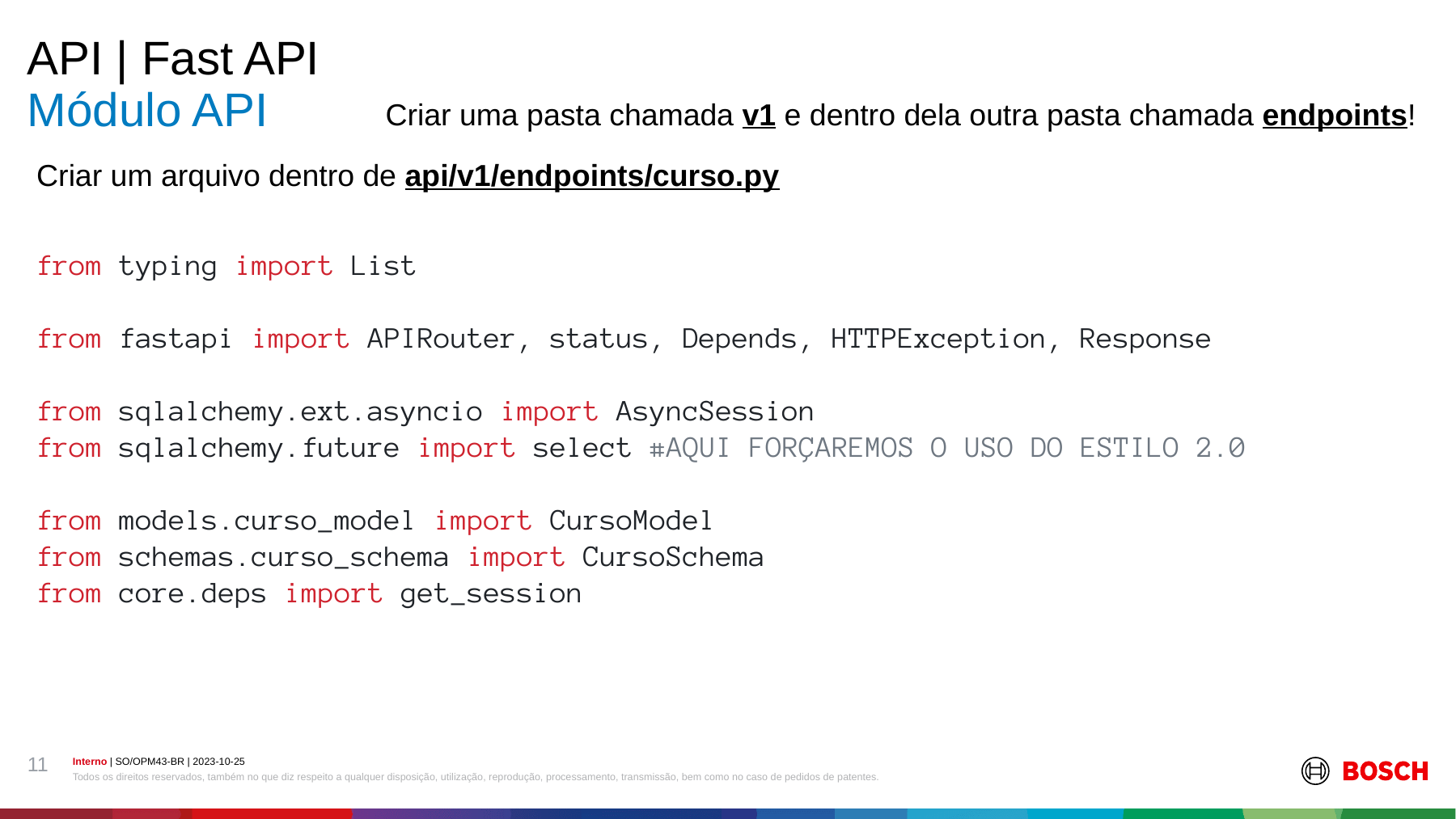

API | Fast API
# Módulo API
Criar uma pasta chamada v1 e dentro dela outra pasta chamada endpoints!
Criar um arquivo dentro de api/v1/endpoints/curso.py
from typing import List

from fastapi import APIRouter, status, Depends, HTTPException, Response

from sqlalchemy.ext.asyncio import AsyncSession
from sqlalchemy.future import select #AQUI FORÇAREMOS O USO DO ESTILO 2.0

from models.curso_model import CursoModel
from schemas.curso_schema import CursoSchema
from core.deps import get_session
11